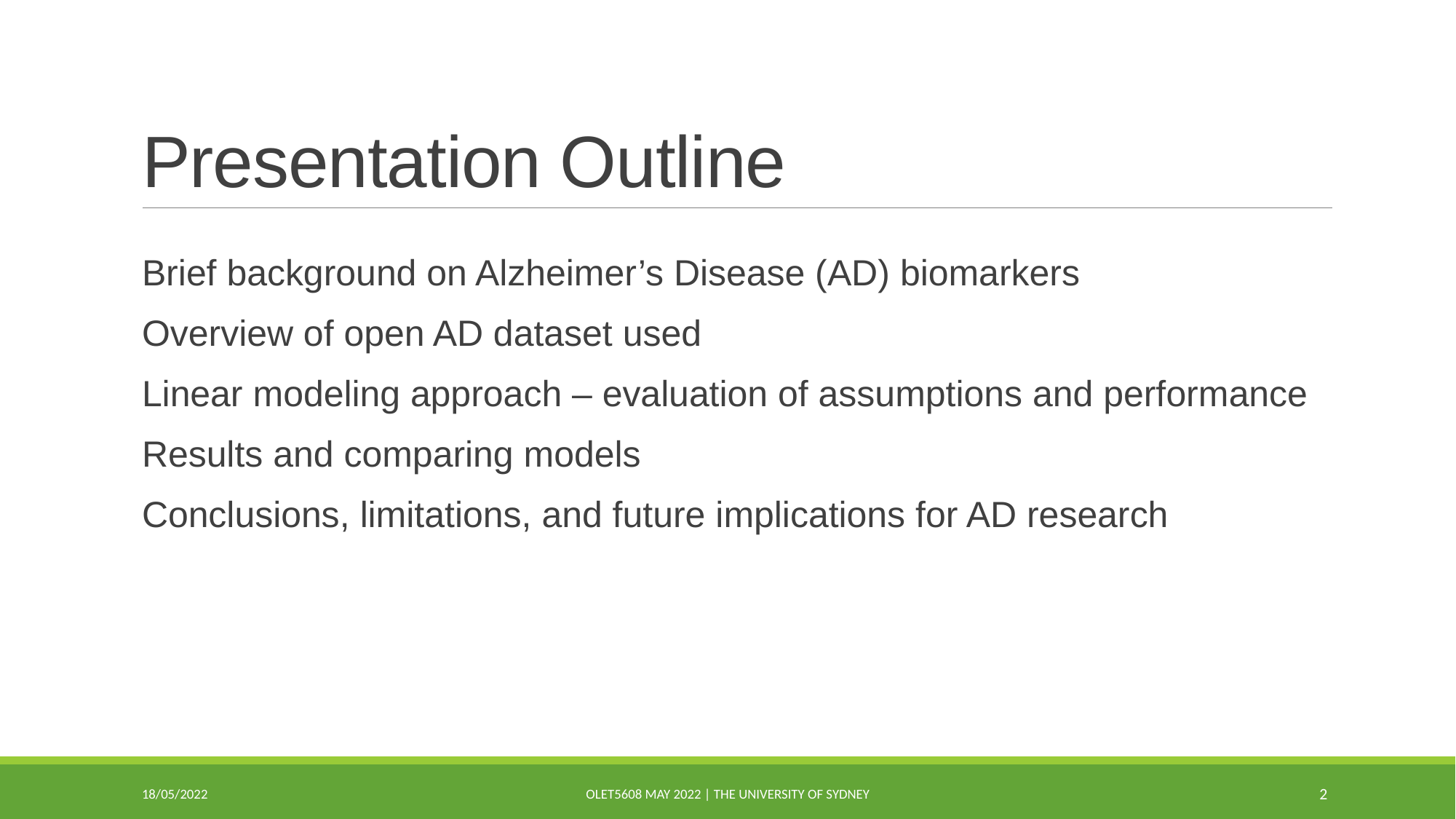

# Presentation Outline
Brief background on Alzheimer’s Disease (AD) biomarkers
Overview of open AD dataset used
Linear modeling approach – evaluation of assumptions and performance
Results and comparing models
Conclusions, limitations, and future implications for AD research
18/05/2022
OLET5608 May 2022 | The University of Sydney
2